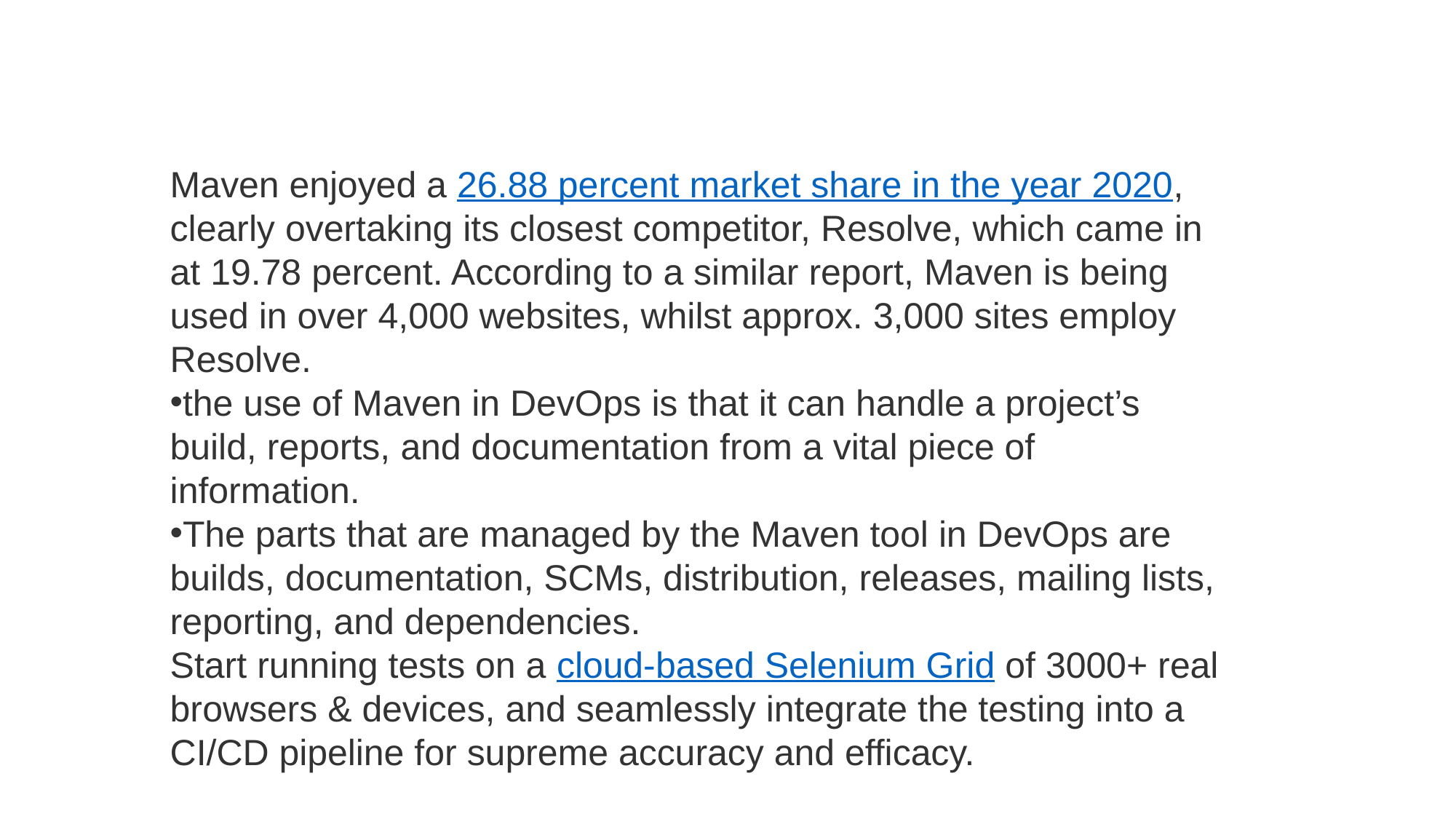

Maven enjoyed a 26.88 percent market share in the year 2020, clearly overtaking its closest competitor, Resolve, which came in at 19.78 percent. According to a similar report, Maven is being used in over 4,000 websites, whilst approx. 3,000 sites employ Resolve.
the use of Maven in DevOps is that it can handle a project’s build, reports, and documentation from a vital piece of information.
The parts that are managed by the Maven tool in DevOps are builds, documentation, SCMs, distribution, releases, mailing lists, reporting, and dependencies.
Start running tests on a cloud-based Selenium Grid of 3000+ real browsers & devices, and seamlessly integrate the testing into a CI/CD pipeline for supreme accuracy and efficacy.